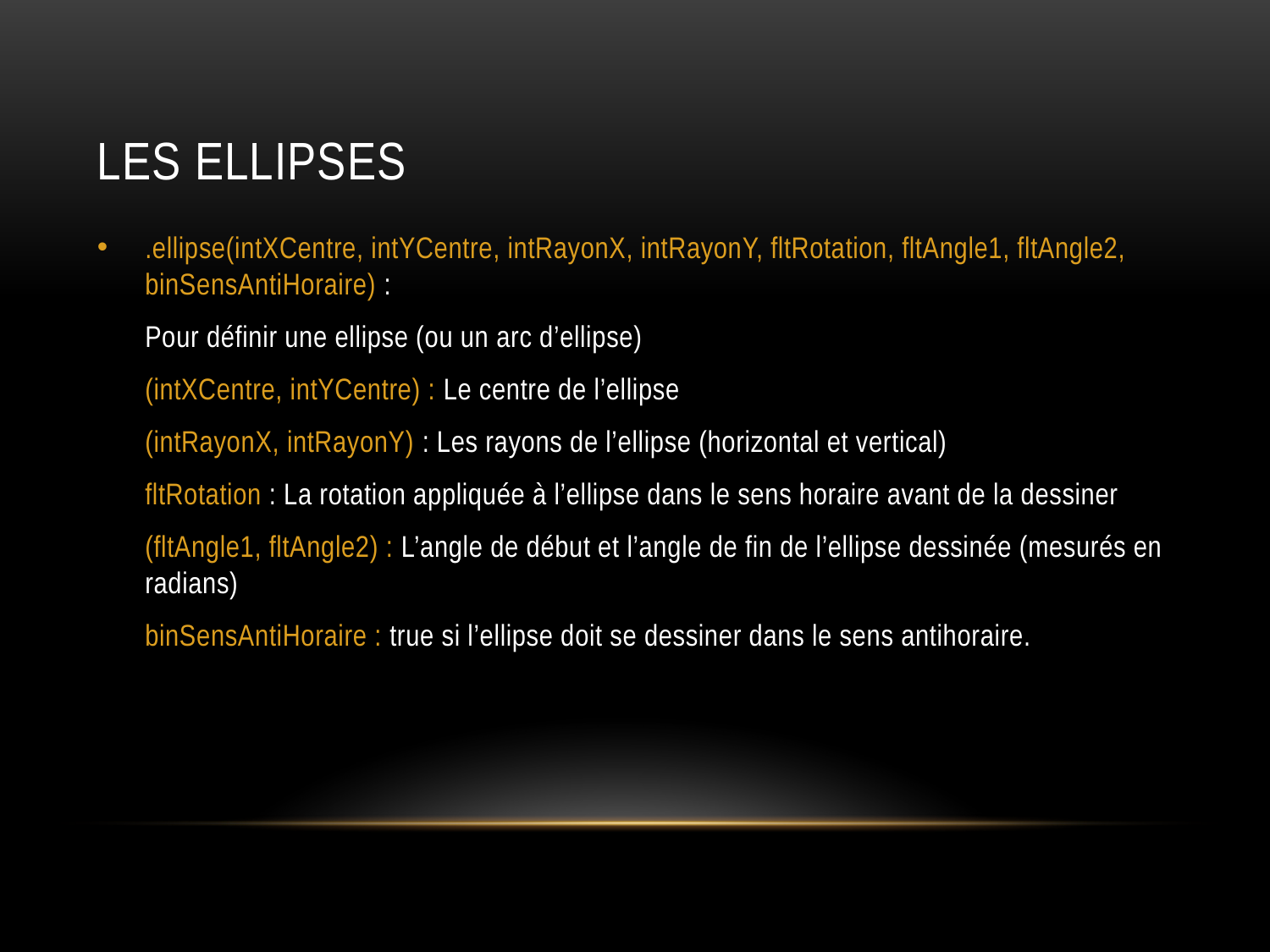

# LES Ellipses
.ellipse(intXCentre, intYCentre, intRayonX, intRayonY, fltRotation, fltAngle1, fltAngle2, binSensAntiHoraire) :
	Pour définir une ellipse (ou un arc d’ellipse)
	(intXCentre, intYCentre) : Le centre de l’ellipse
	(intRayonX, intRayonY) : Les rayons de l’ellipse (horizontal et vertical)
	fltRotation : La rotation appliquée à l’ellipse dans le sens horaire avant de la dessiner
	(fltAngle1, fltAngle2) : L’angle de début et l’angle de fin de l’ellipse dessinée (mesurés en radians)
	binSensAntiHoraire : true si l’ellipse doit se dessiner dans le sens antihoraire.